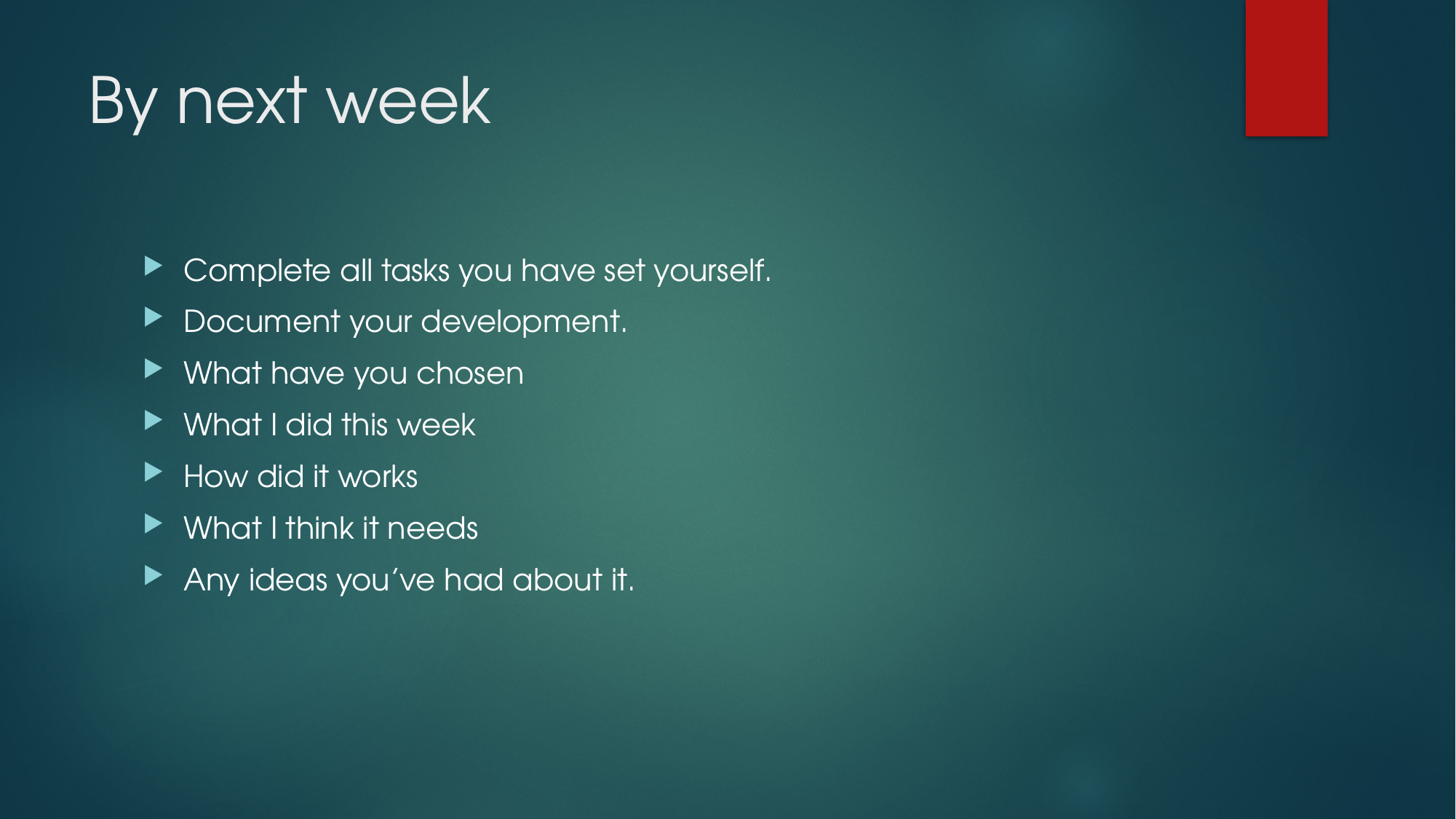

# By next week
Complete all tasks you have set yourself.
Document your development.
What have you chosen
What I did this week
How did it works
What I think it needs
Any ideas you’ve had about it.